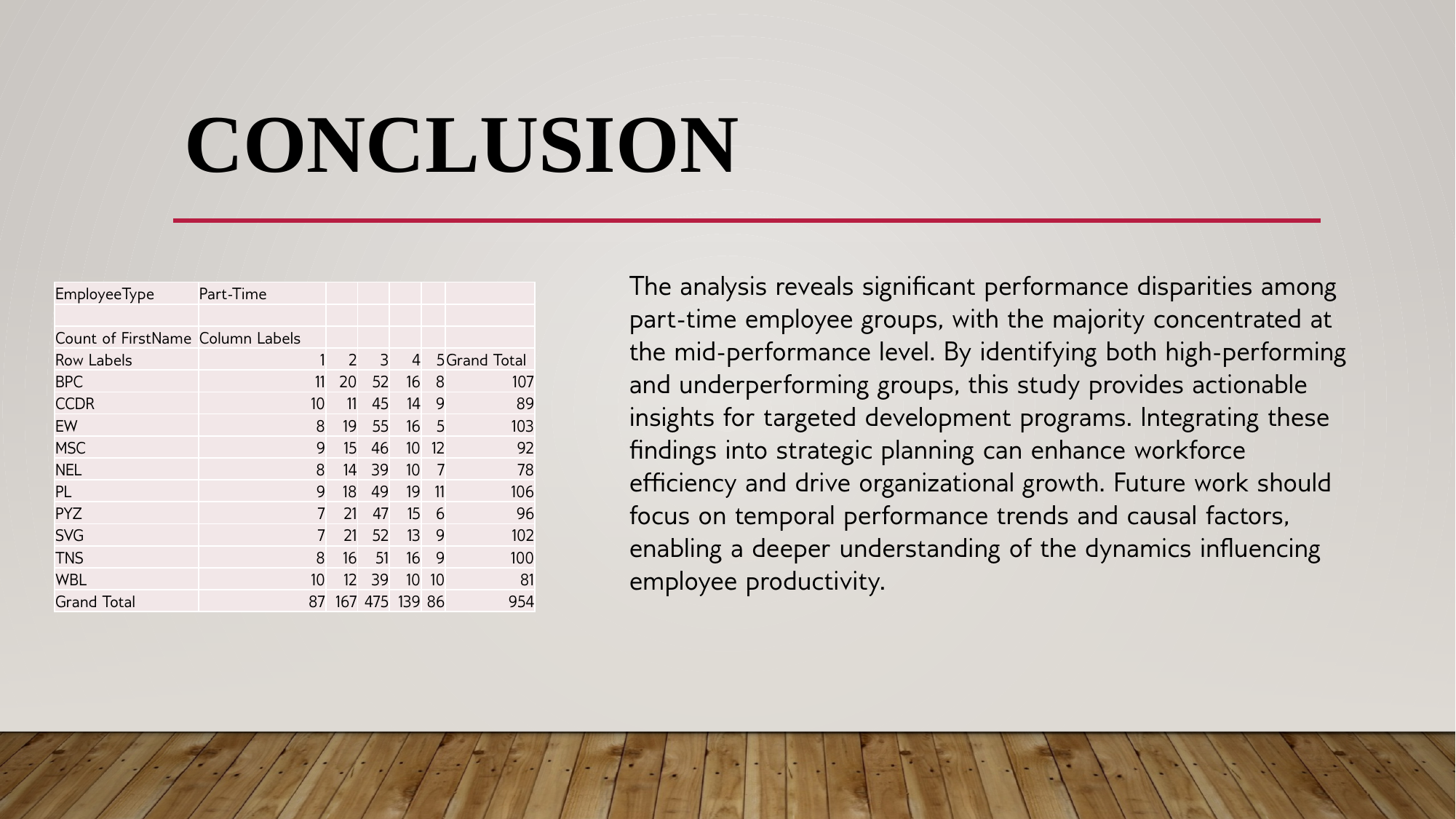

# conclusion
The analysis reveals significant performance disparities among part-time employee groups, with the majority concentrated at the mid-performance level. By identifying both high-performing and underperforming groups, this study provides actionable insights for targeted development programs. Integrating these findings into strategic planning can enhance workforce efficiency and drive organizational growth. Future work should focus on temporal performance trends and causal factors, enabling a deeper understanding of the dynamics influencing employee productivity.
| EmployeeType | Part-Time |  |  |  |  |  |
| --- | --- | --- | --- | --- | --- | --- |
|  |  |  |  |  |  |  |
| Count of FirstName | Column Labels |  |  |  |  |  |
| Row Labels | 1 | 2 | 3 | 4 | 5 | Grand Total |
| BPC | 11 | 20 | 52 | 16 | 8 | 107 |
| CCDR | 10 | 11 | 45 | 14 | 9 | 89 |
| EW | 8 | 19 | 55 | 16 | 5 | 103 |
| MSC | 9 | 15 | 46 | 10 | 12 | 92 |
| NEL | 8 | 14 | 39 | 10 | 7 | 78 |
| PL | 9 | 18 | 49 | 19 | 11 | 106 |
| PYZ | 7 | 21 | 47 | 15 | 6 | 96 |
| SVG | 7 | 21 | 52 | 13 | 9 | 102 |
| TNS | 8 | 16 | 51 | 16 | 9 | 100 |
| WBL | 10 | 12 | 39 | 10 | 10 | 81 |
| Grand Total | 87 | 167 | 475 | 139 | 86 | 954 |